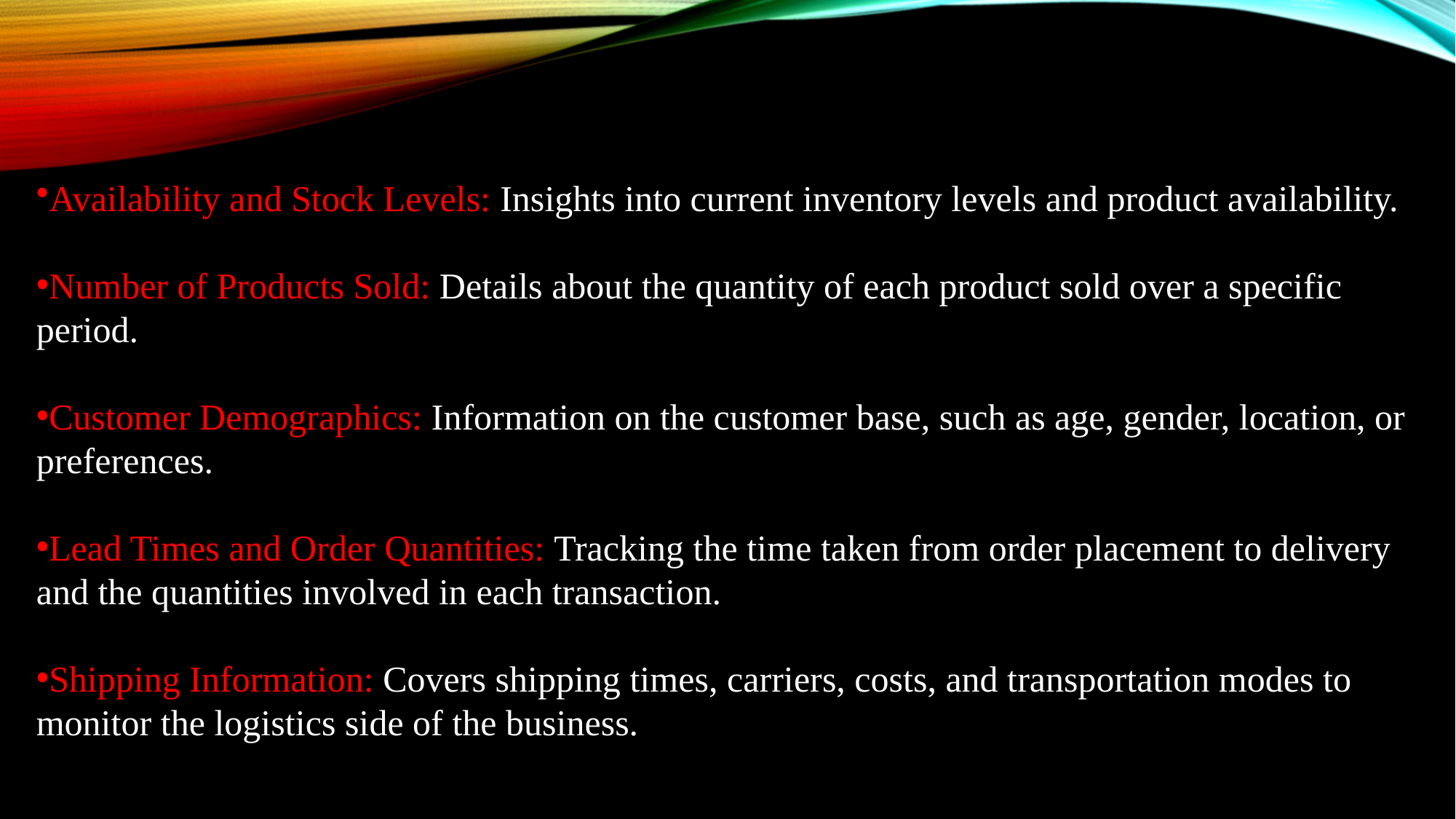

Availability and Stock Levels: Insights into current inventory levels and product availability.

Number of Products Sold: Details about the quantity of each product sold over a specific period.

Customer Demographics: Information on the customer base, such as age, gender, location, or preferences.

Lead Times and Order Quantities: Tracking the time taken from order placement to delivery and the quantities involved in each transaction.

Shipping Information: Covers shipping times, carriers, costs, and transportation modes to monitor the logistics side of the business.